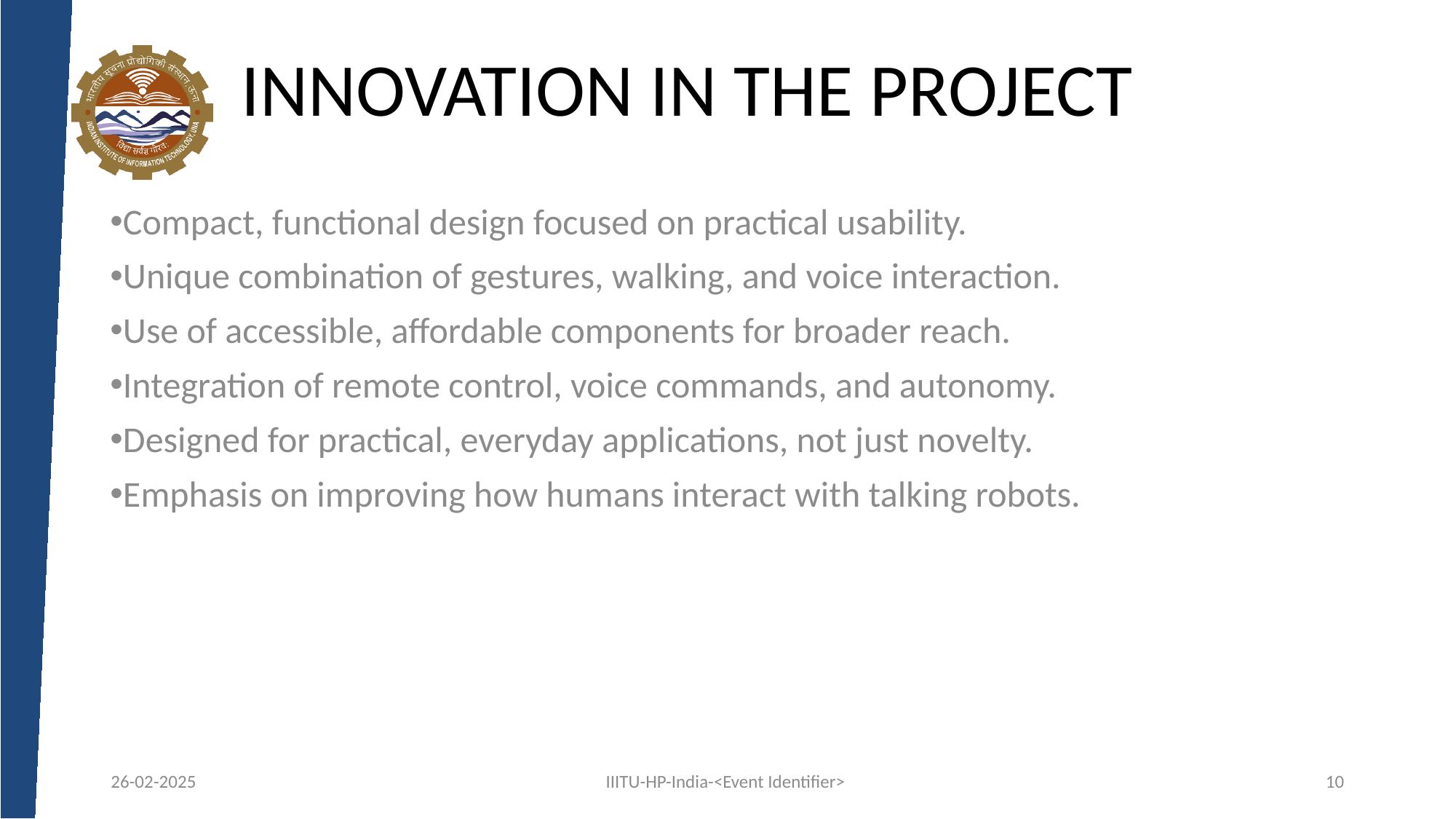

# INNOVATION IN THE PROJECT
Compact, functional design focused on practical usability.
Unique combination of gestures, walking, and voice interaction.
Use of accessible, affordable components for broader reach.
Integration of remote control, voice commands, and autonomy.
Designed for practical, everyday applications, not just novelty.
Emphasis on improving how humans interact with talking robots.

26-02-2025
IIITU-HP-India-<Event Identifier>
10